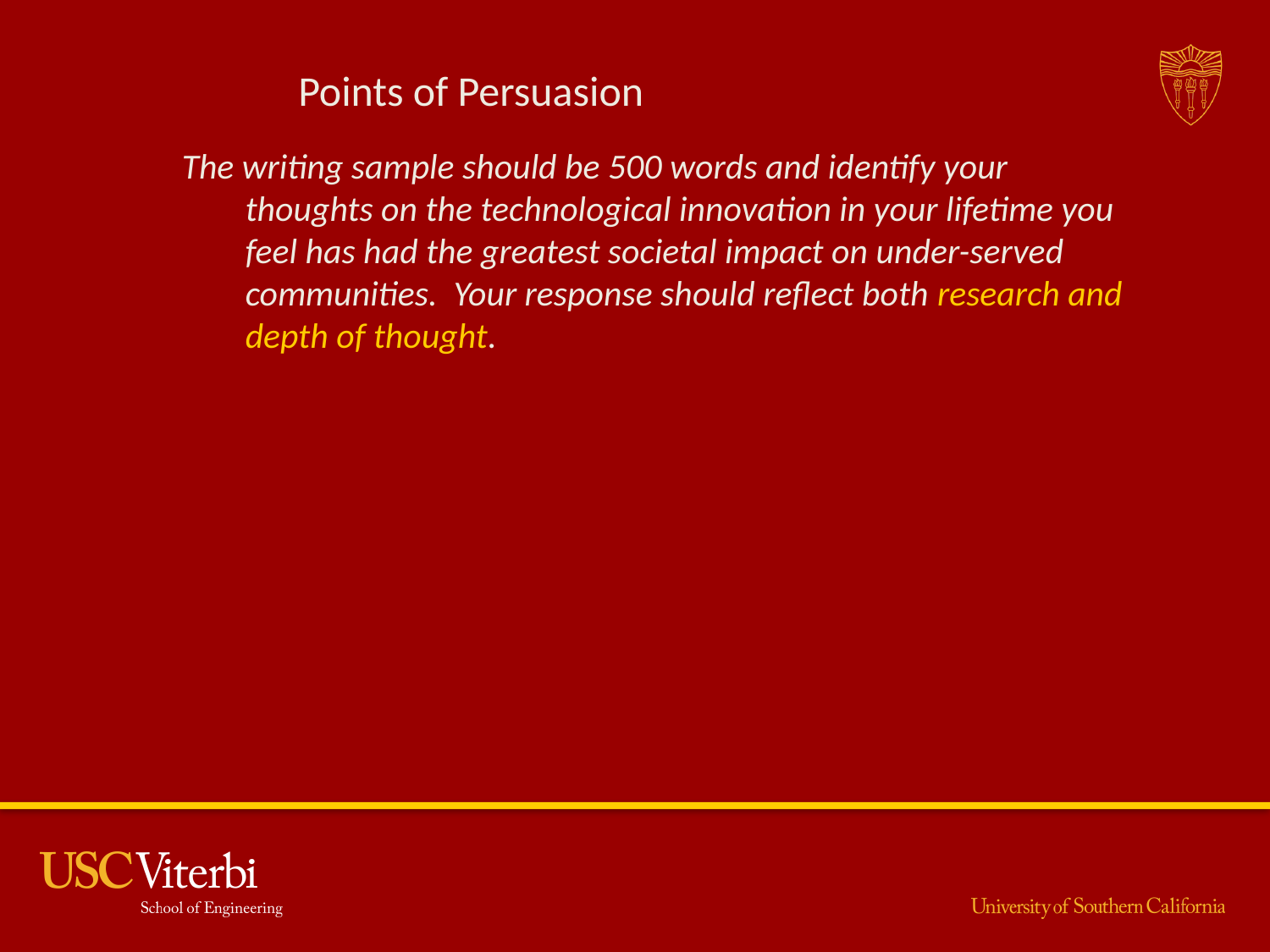

# Points of Persuasion
The writing sample should be 500 words and identify your thoughts on the technological innovation in your lifetime you feel has had the greatest societal impact on under-served communities.  Your response should reflect both research and depth of thought.